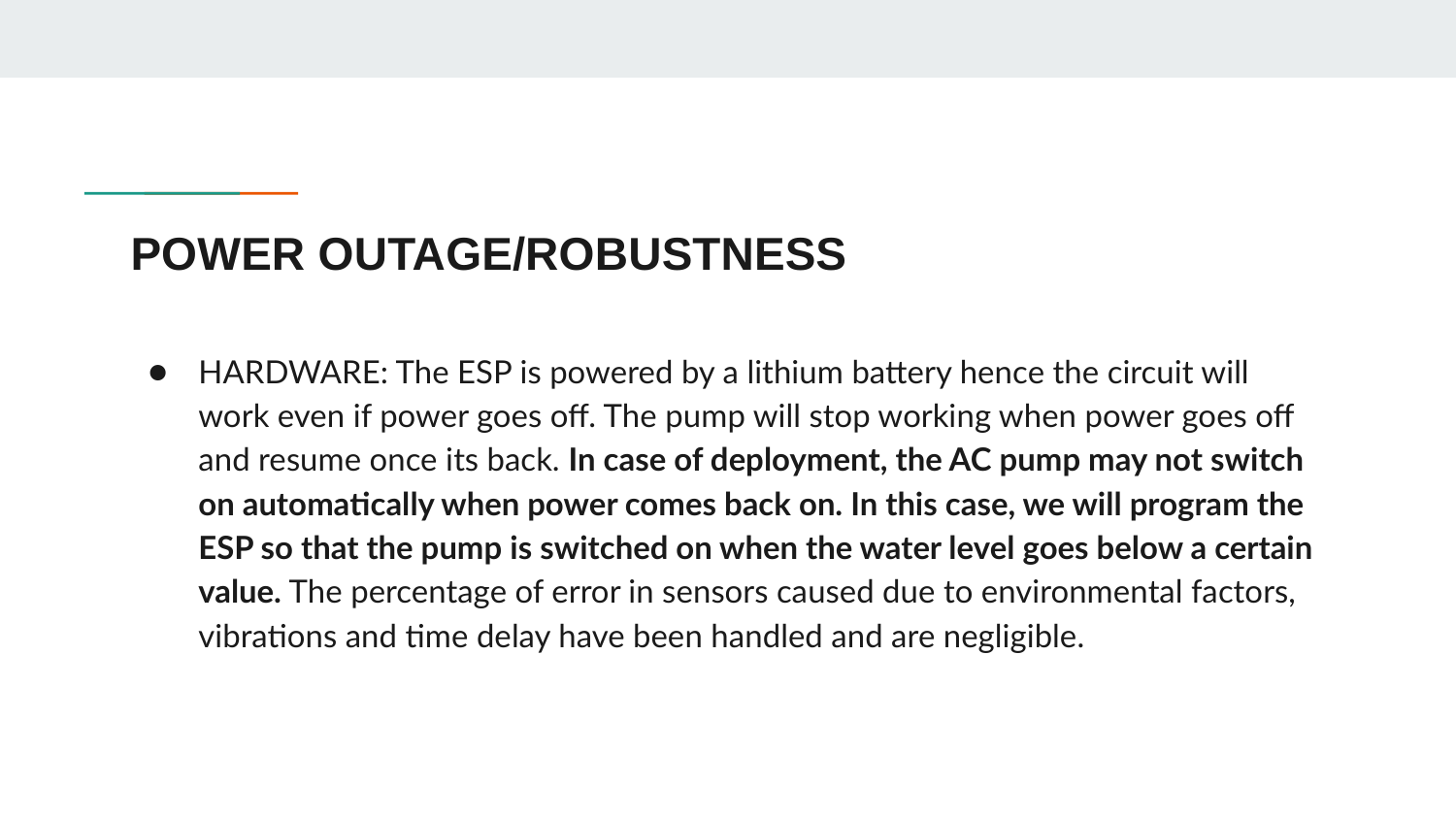

# POWER OUTAGE/ROBUSTNESS
HARDWARE: The ESP is powered by a lithium battery hence the circuit will work even if power goes off. The pump will stop working when power goes off and resume once its back. In case of deployment, the AC pump may not switch on automatically when power comes back on. In this case, we will program the ESP so that the pump is switched on when the water level goes below a certain value. The percentage of error in sensors caused due to environmental factors, vibrations and time delay have been handled and are negligible.